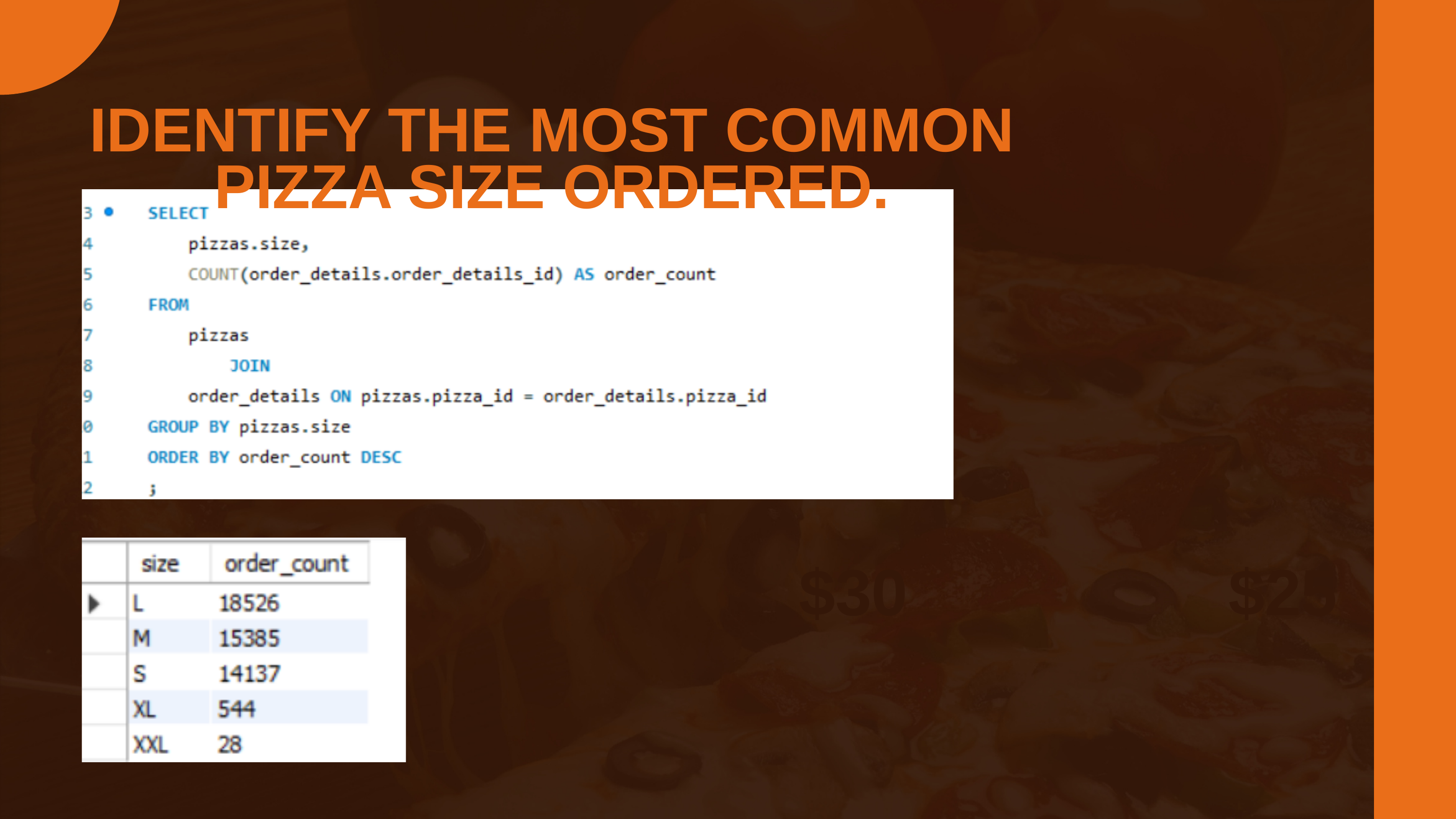

IDENTIFY THE MOST COMMON PIZZA SIZE ORDERED.

$30
$25